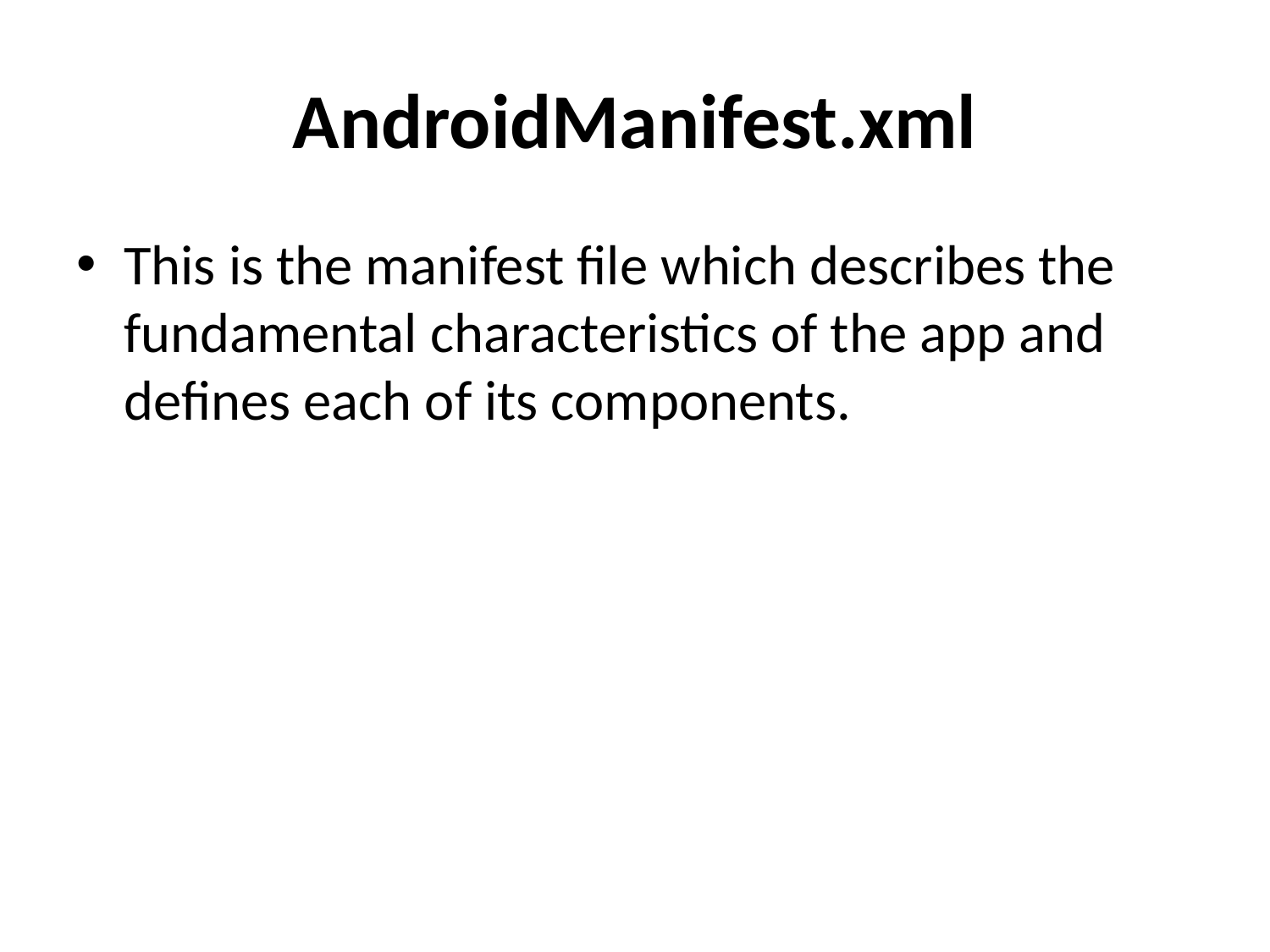

# AndroidManifest.xml
This is the manifest file which describes the fundamental characteristics of the app and defines each of its components.